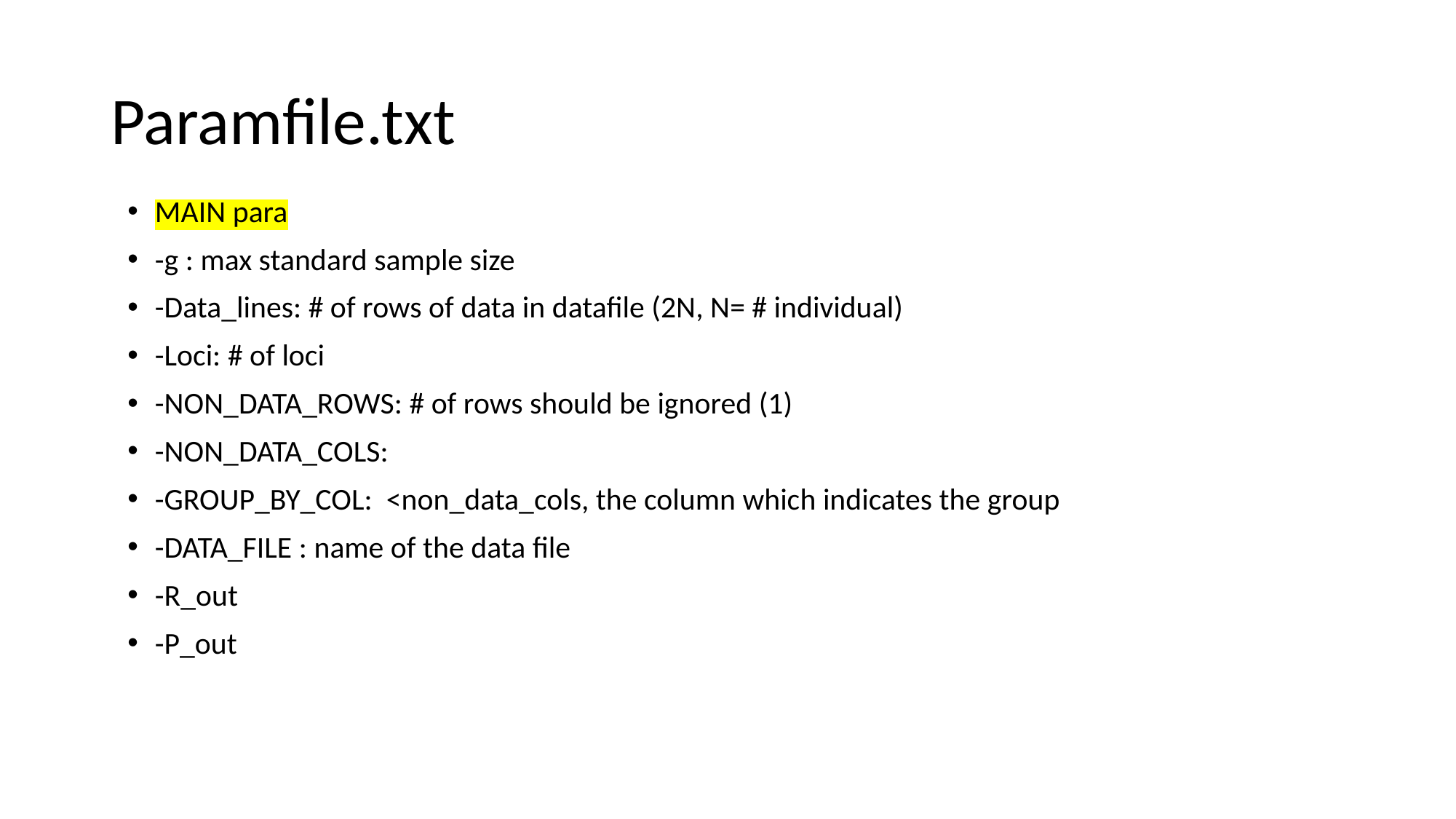

# Paramfile.txt
MAIN para
-g : max standard sample size
-Data_lines: # of rows of data in datafile (2N, N= # individual)
-Loci: # of loci
-NON_DATA_ROWS: # of rows should be ignored (1)
-NON_DATA_COLS:
-GROUP_BY_COL:  <non_data_cols, the column which indicates the group
-DATA_FILE : name of the data file
-R_out
-P_out